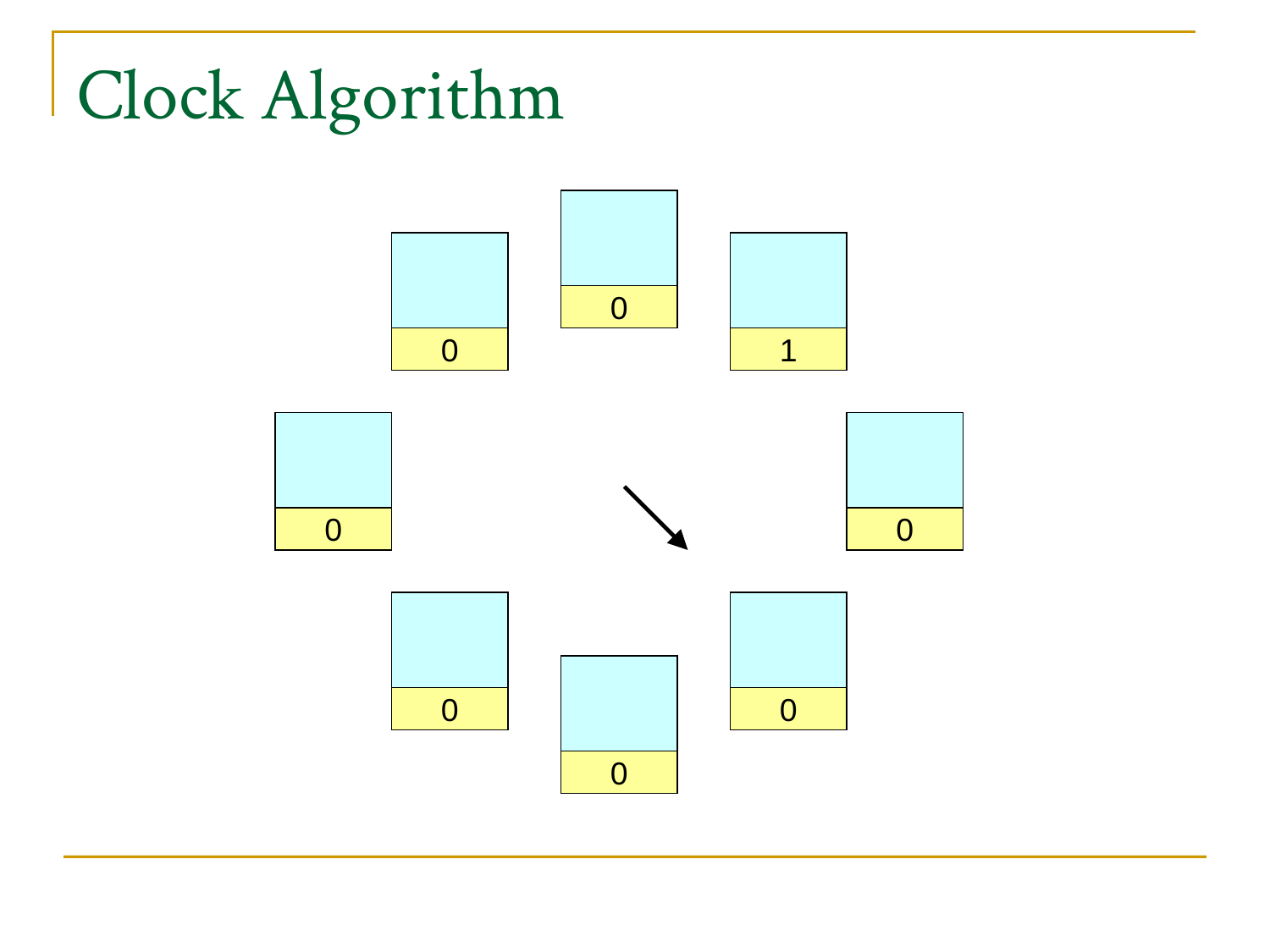

# Clock Algorithm

0
0
1

0
0

0
0
0